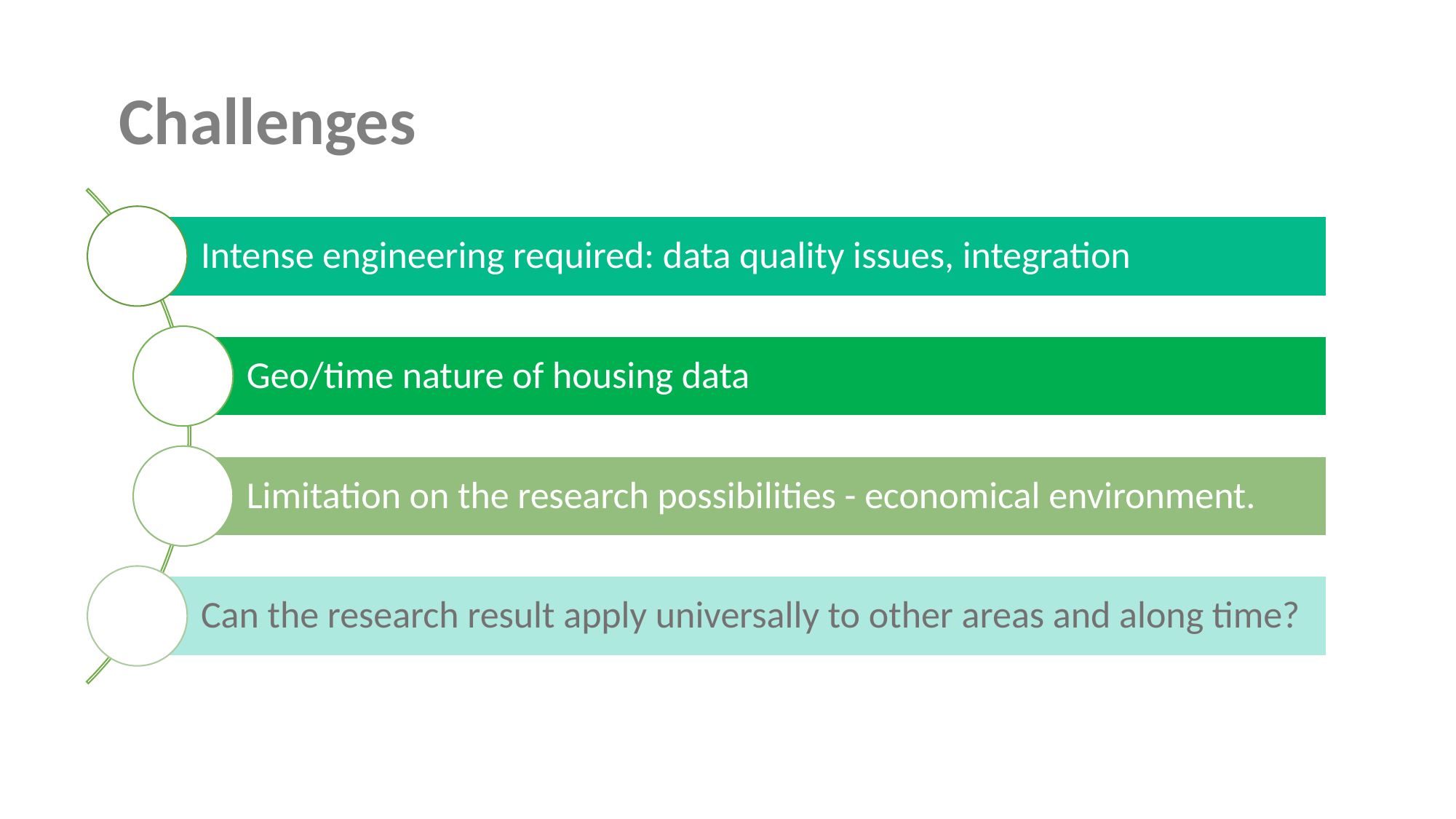

# Challenges
Intense engineering required: data quality issues, integration
Geo/time nature of housing data
Limitation on the research possibilities - economical environment.
Can the research result apply universally to other areas and along time?